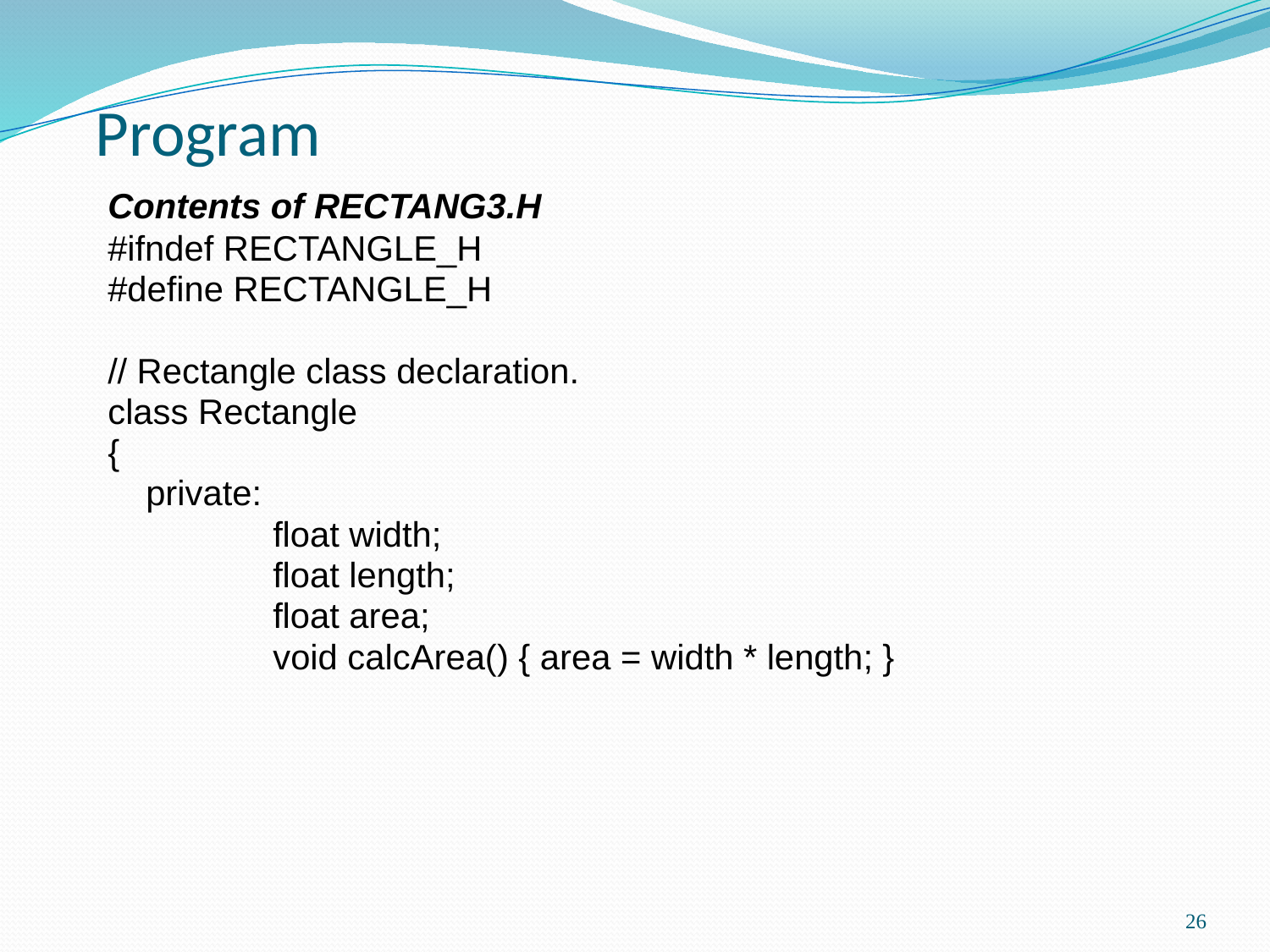

# Program
Contents of RECTANG3.H
#ifndef RECTANGLE_H
#define RECTANGLE_H

// Rectangle class declaration.
class Rectangle
{
	private:
		float width;
		float length;
		float area;
		void calcArea() { area = width * length; }
26